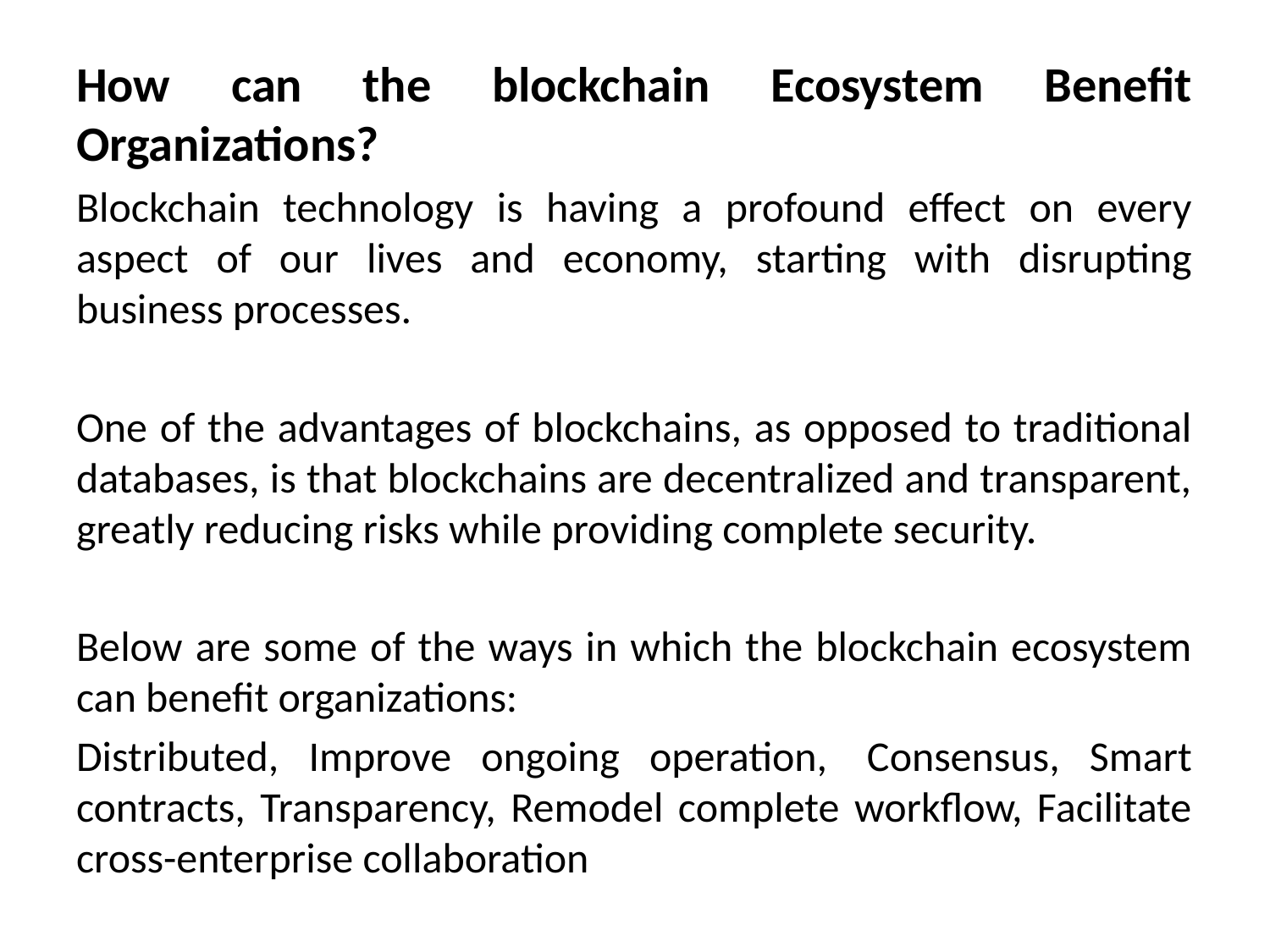

How can the blockchain Ecosystem Benefit Organizations?
Blockchain technology is having a profound effect on every aspect of our lives and economy, starting with disrupting business processes.

One of the advantages of blockchains, as opposed to traditional databases, is that blockchains are decentralized and transparent, greatly reducing risks while providing complete security.

Below are some of the ways in which the blockchain ecosystem can benefit organizations:
Distributed, Improve ongoing operation,  Consensus, Smart contracts, Transparency, Remodel complete workflow, Facilitate cross-enterprise collaboration